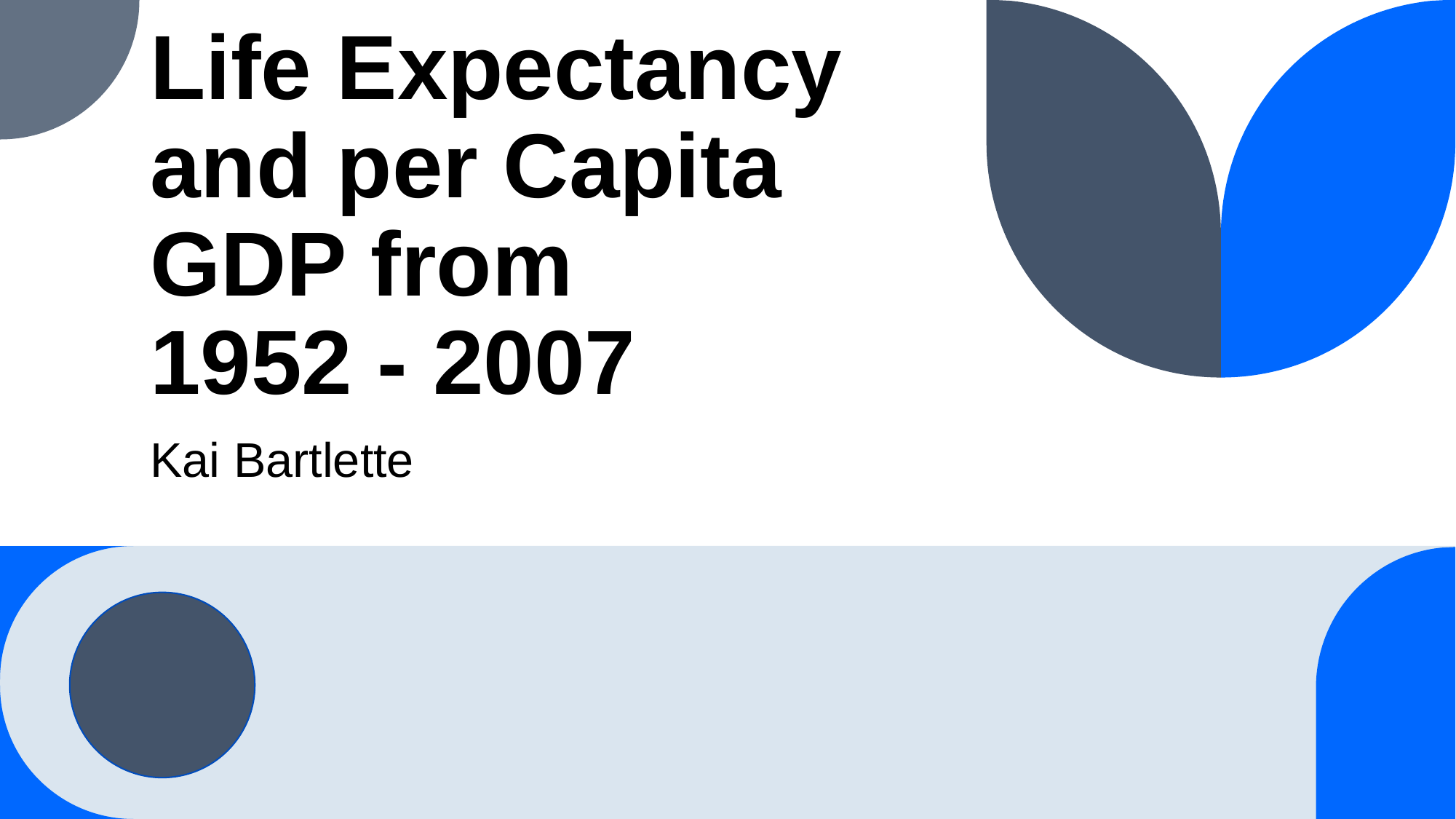

# Life Expectancy and per Capita GDP from 1952 - 2007
Kai Bartlette